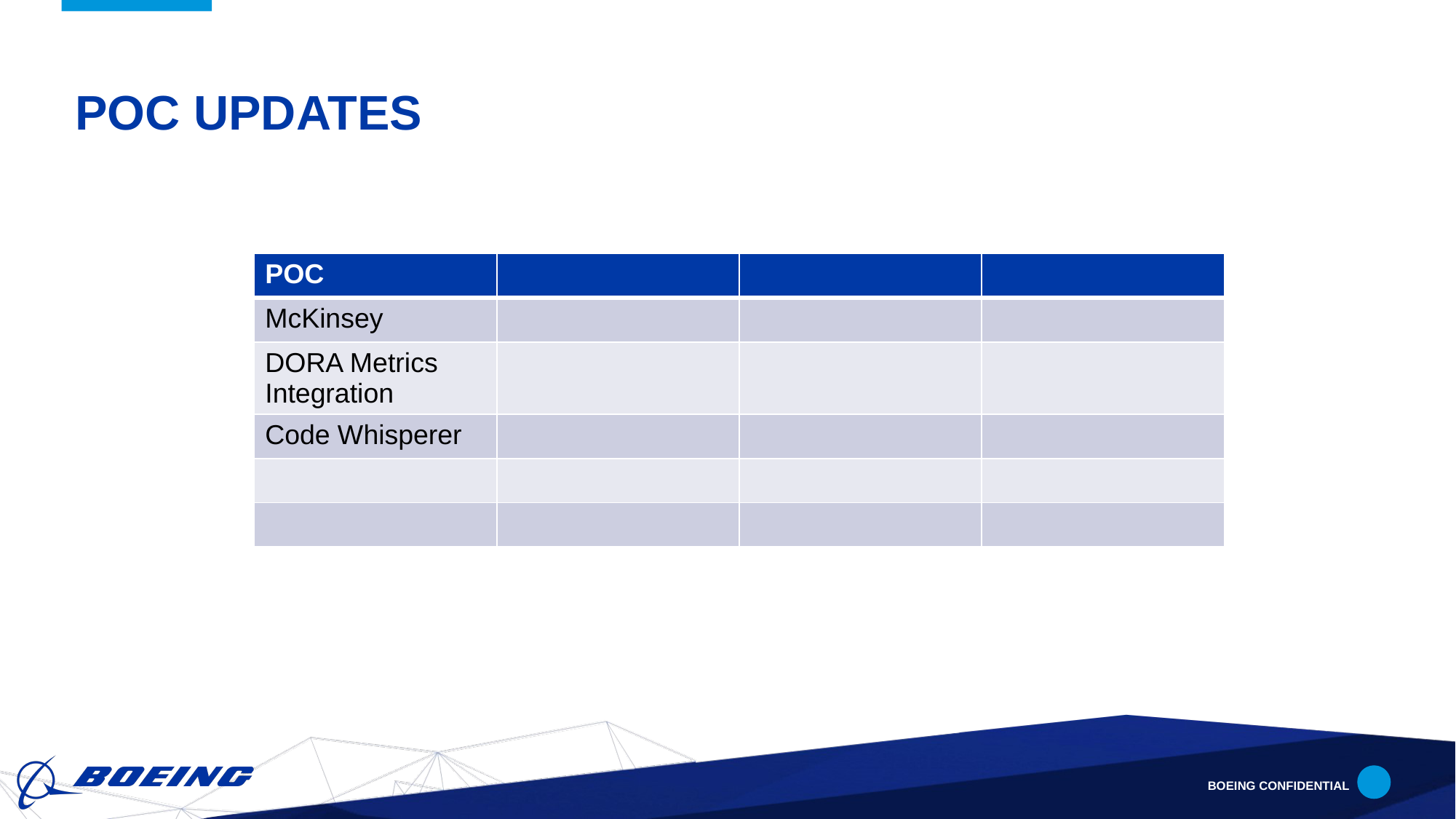

# POC Updates
| POC |  |  |  |
| --- | --- | --- | --- |
| McKinsey |  |  |  |
| DORA Metrics Integration |  |  |  |
| Code Whisperer |  |  |  |
|  |  |  |  |
|  |  |  |  |